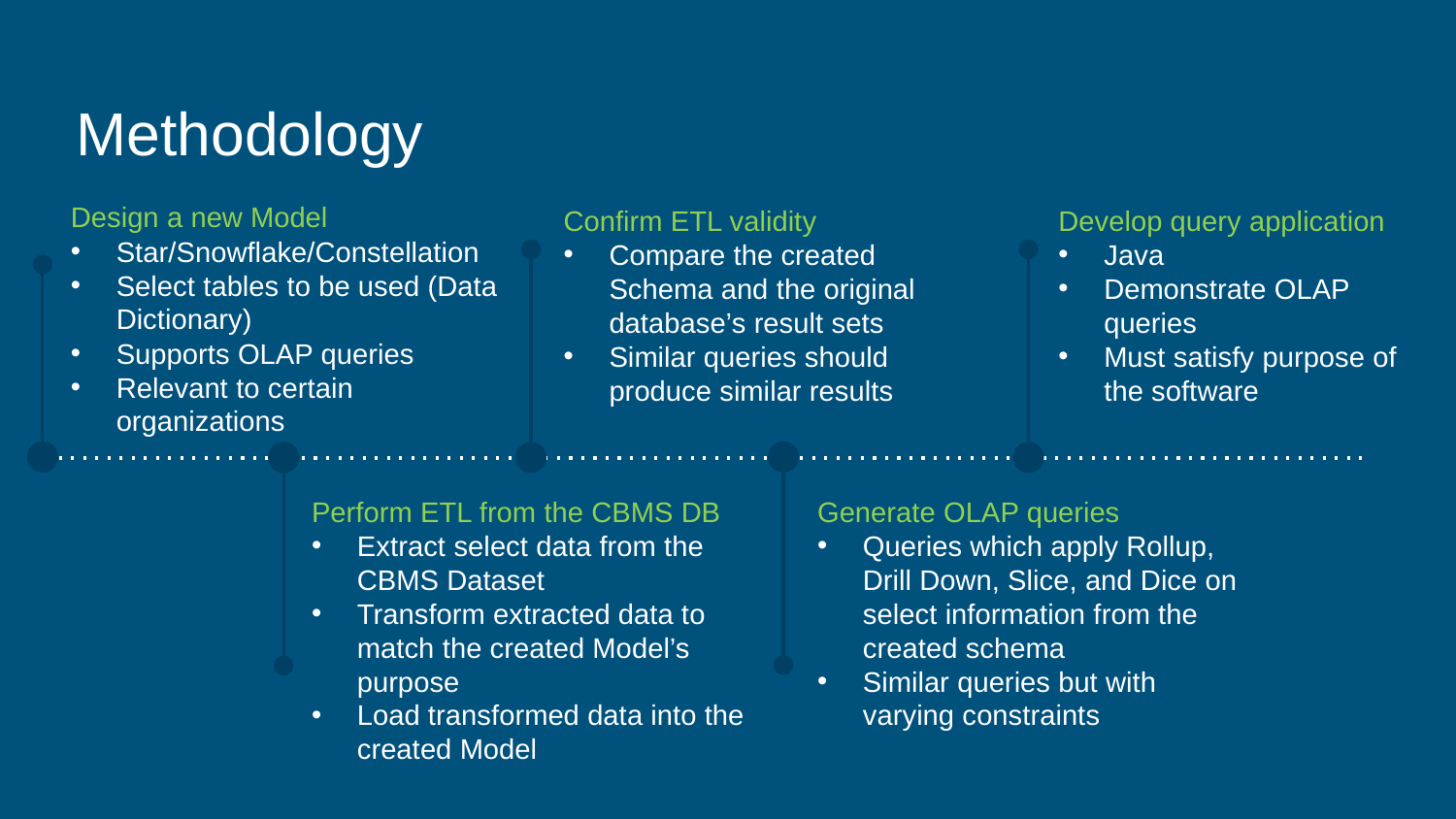

# Methodology
Design a new Model
Star/Snowflake/Constellation
Select tables to be used (Data Dictionary)
Supports OLAP queries
Relevant to certain organizations
Confirm ETL validity
Compare the created Schema and the original database’s result sets
Similar queries should produce similar results
Develop query application
Java
Demonstrate OLAP queries
Must satisfy purpose of the software

Perform ETL from the CBMS DB
Extract select data from the CBMS Dataset
Transform extracted data to match the created Model’s purpose
Load transformed data into the created Model
Generate OLAP queries
Queries which apply Rollup, Drill Down, Slice, and Dice on select information from the created schema
Similar queries but with varying constraints